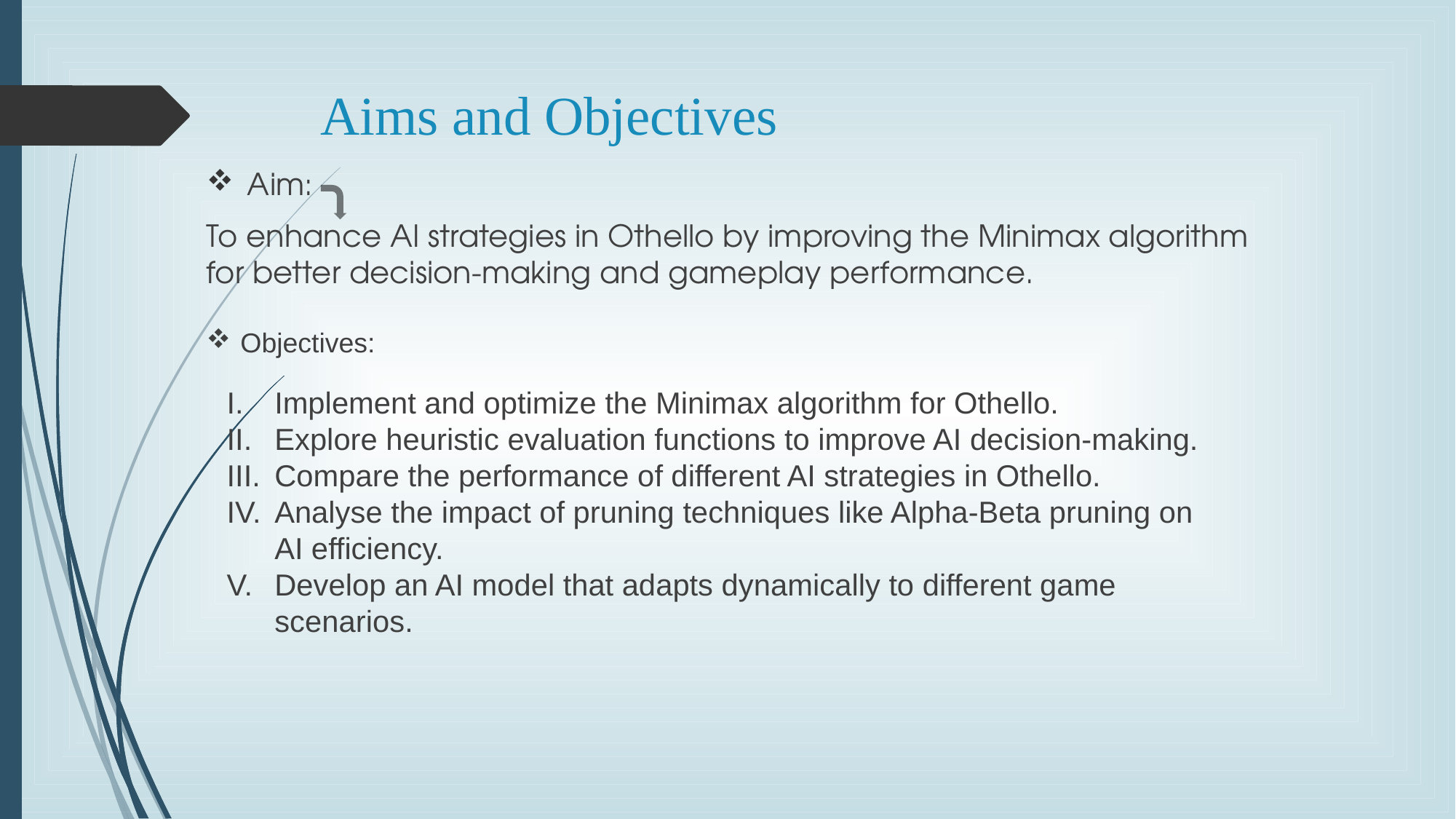

# Aims and Objectives
Aim:
To enhance AI strategies in Othello by improving the Minimax algorithm for better decision-making and gameplay performance.

Objectives:
Implement and optimize the Minimax algorithm for Othello.
Explore heuristic evaluation functions to improve AI decision-making.
Compare the performance of different AI strategies in Othello.
Analyse the impact of pruning techniques like Alpha-Beta pruning on AI efficiency.
Develop an AI model that adapts dynamically to different game scenarios.